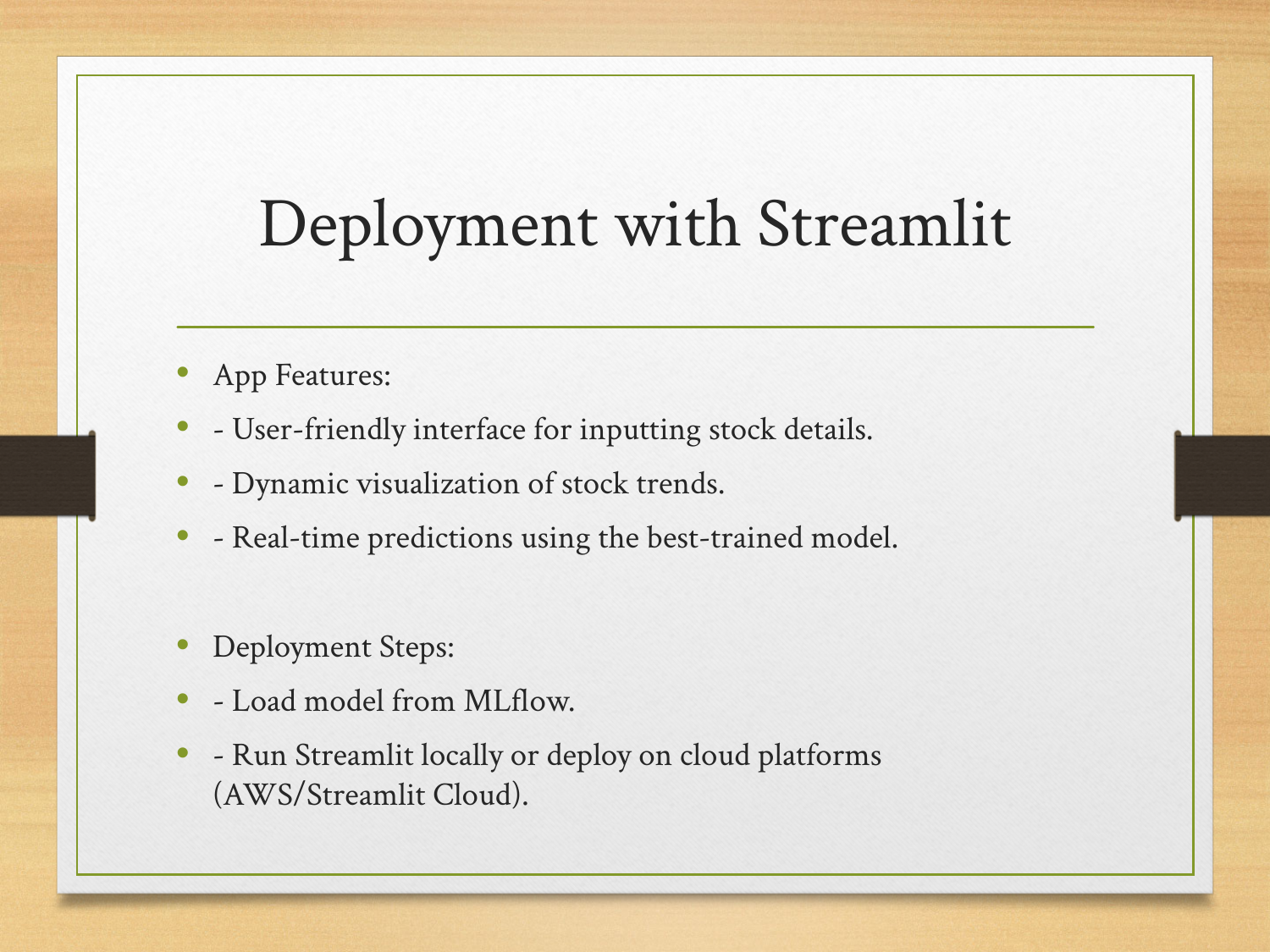

# Deployment with Streamlit
App Features:
- User-friendly interface for inputting stock details.
- Dynamic visualization of stock trends.
- Real-time predictions using the best-trained model.

Deployment Steps:
- Load model from MLflow.
- Run Streamlit locally or deploy on cloud platforms (AWS/Streamlit Cloud).